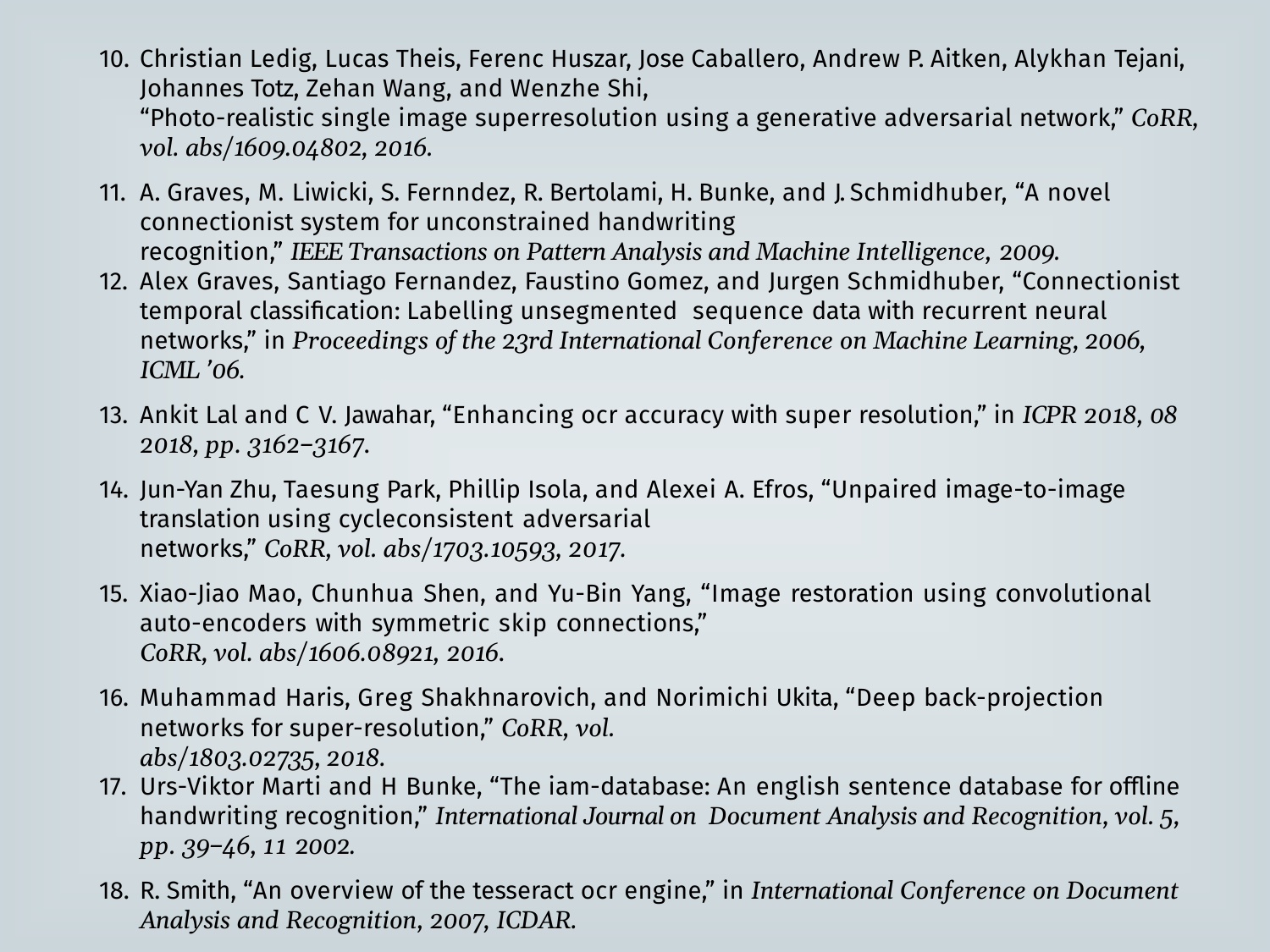

Christian Ledig, Lucas Theis, Ferenc Huszar, Jose Caballero, Andrew P. Aitken, Alykhan Tejani, Johannes Totz, Zehan Wang, and Wenzhe Shi,
“Photo-realistic single image superresolution using a generative adversarial network,” CoRR, vol. abs/1609.04802, 2016.
A. Graves, M. Liwicki, S. Fernndez, R. Bertolami, H. Bunke, and J. Schmidhuber, “A novel connectionist system for unconstrained handwriting
recognition,” IEEE Transactions on Pattern Analysis and Machine Intelligence, 2009.
Alex Graves, Santiago Fernandez, Faustino Gomez, and Jurgen Schmidhuber, “Connectionist temporal classification: Labelling unsegmented  sequence data with recurrent neural networks,” in Proceedings of the 23rd International Conference on Machine Learning, 2006, ICML ’06.
Ankit Lal and C V. Jawahar, “Enhancing ocr accuracy with super resolution,” in ICPR 2018, 08 2018, pp. 3162–3167.
Jun-Yan Zhu, Taesung Park, Phillip Isola, and Alexei A. Efros, “Unpaired image-to-image translation using cycleconsistent adversarial
networks,” CoRR, vol. abs/1703.10593, 2017.
Xiao-Jiao Mao, Chunhua Shen, and Yu-Bin Yang, “Image restoration using convolutional auto-encoders with symmetric skip connections,”
CoRR, vol. abs/1606.08921, 2016.
Muhammad Haris, Greg Shakhnarovich, and Norimichi Ukita, “Deep back-projection networks for super-resolution,” CoRR, vol.
abs/1803.02735, 2018.
Urs-Viktor Marti and H Bunke, “The iam-database: An english sentence database for offline handwriting recognition,” International Journal on  Document Analysis and Recognition, vol. 5, pp. 39–46, 11 2002.
R. Smith, “An overview of the tesseract ocr engine,” in International Conference on Document Analysis and Recognition, 2007, ICDAR.